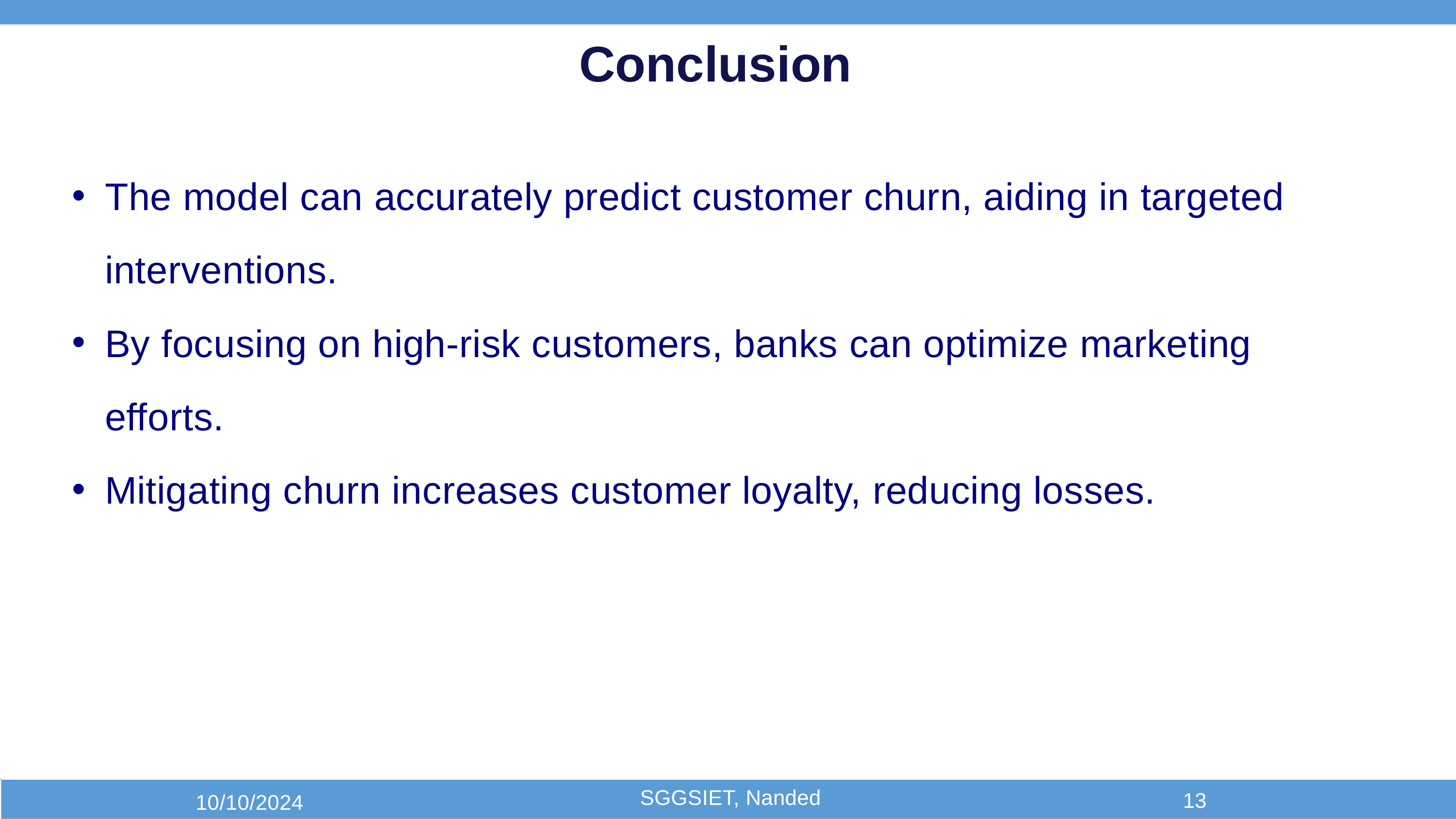

Conclusion

The model can accurately predict customer churn, aiding in targeted interventions.
By focusing on high-risk customers, banks can optimize marketing efforts.
Mitigating churn increases customer loyalty, reducing losses.

SGGSIET, Nanded
13
10/10/2024